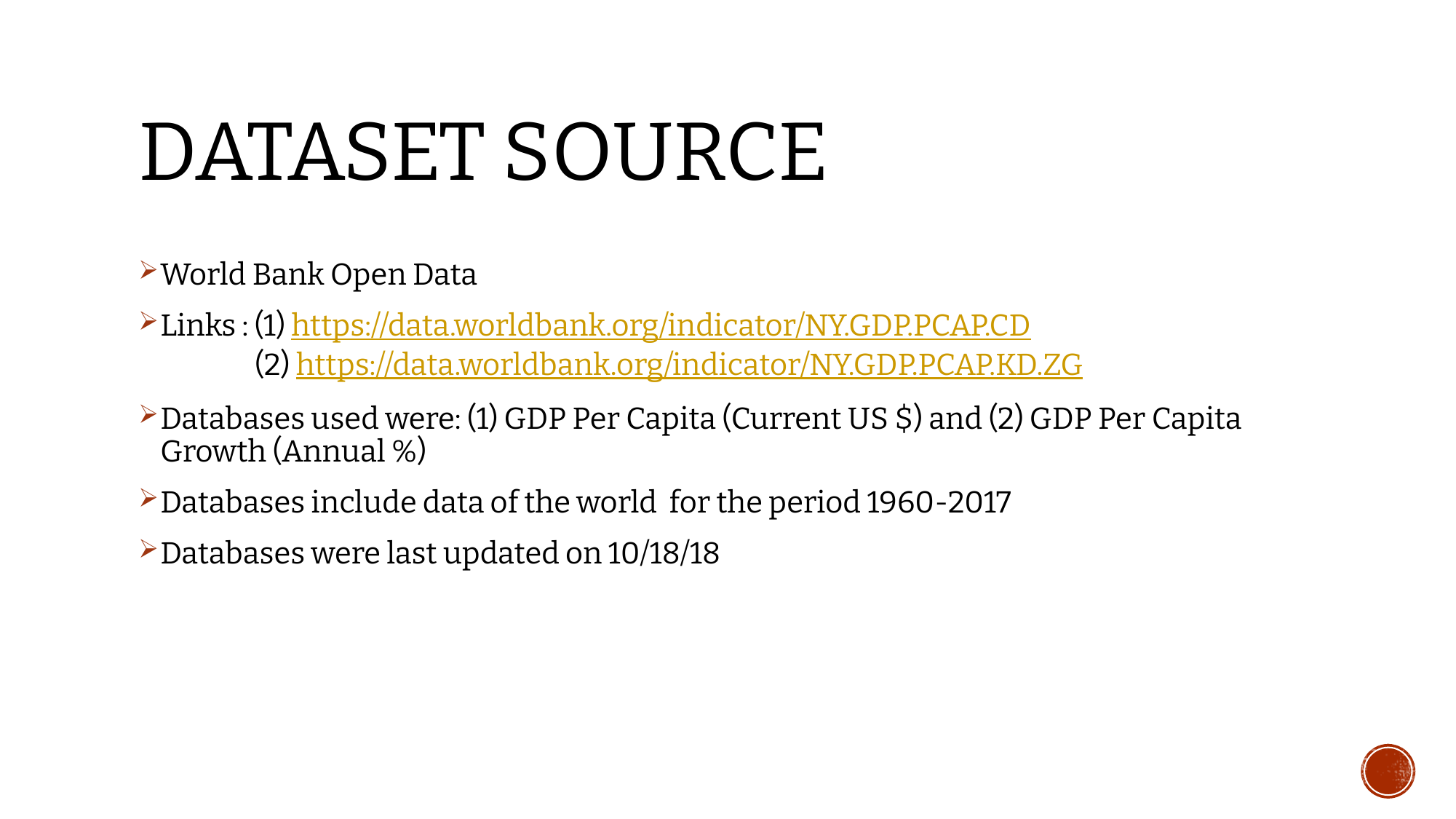

# DATASET SOURCE
World Bank Open Data
Links : (1) https://data.worldbank.org/indicator/NY.GDP.PCAP.CD
   (2) https://data.worldbank.org/indicator/NY.GDP.PCAP.KD.ZG
Databases used were: (1) GDP Per Capita (Current US $) and (2) GDP Per Capita Growth (Annual %)
Databases include data of the world  for the period 1960-2017
Databases were last updated on 10/18/18